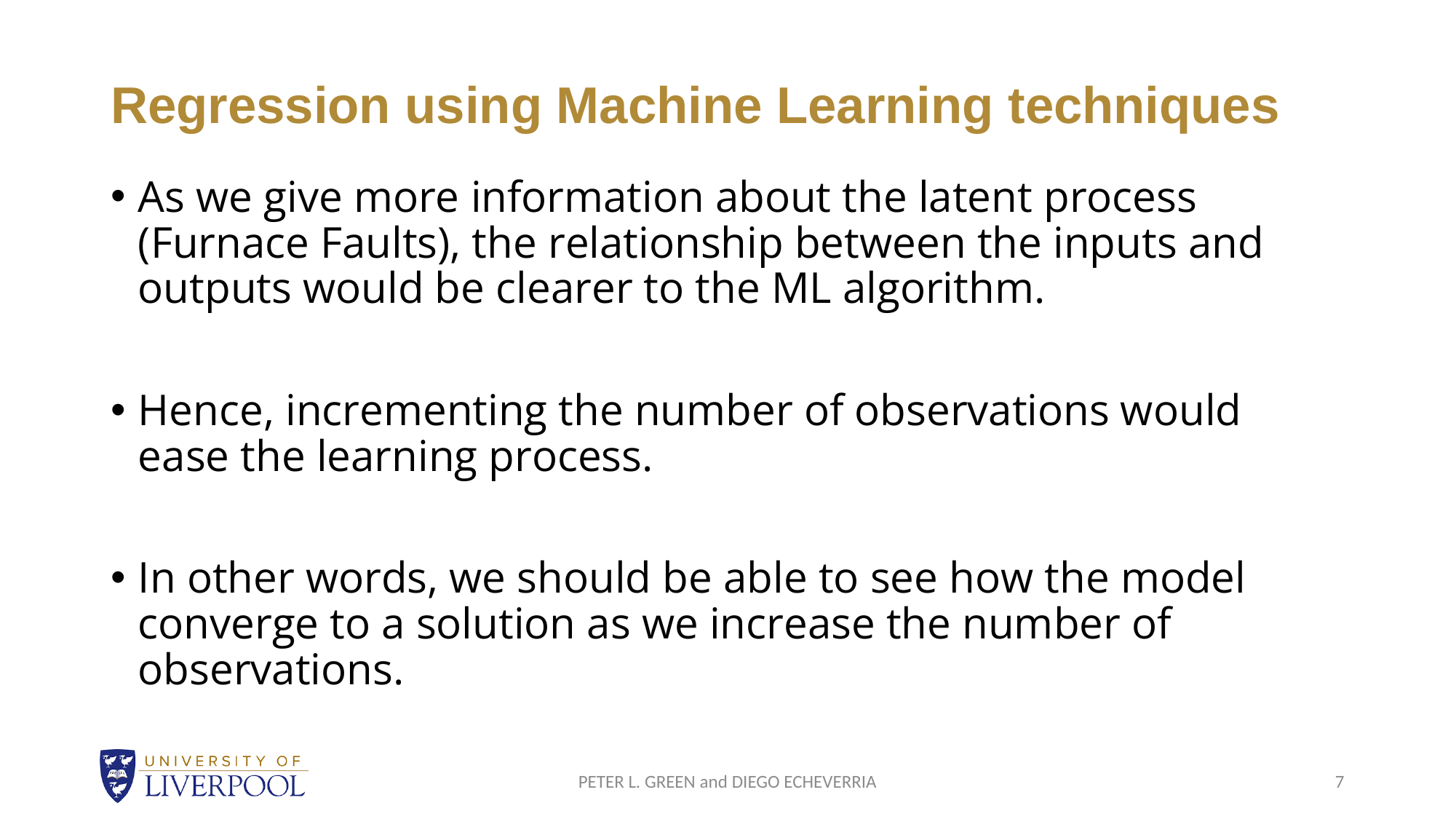

# Regression using Machine Learning techniques
As we give more information about the latent process (Furnace Faults), the relationship between the inputs and outputs would be clearer to the ML algorithm.

Hence, incrementing the number of observations would ease the learning process.

In other words, we should be able to see how the model converge to a solution as we increase the number of observations.

PETER L. GREEN and DIEGO ECHEVERRIA
7